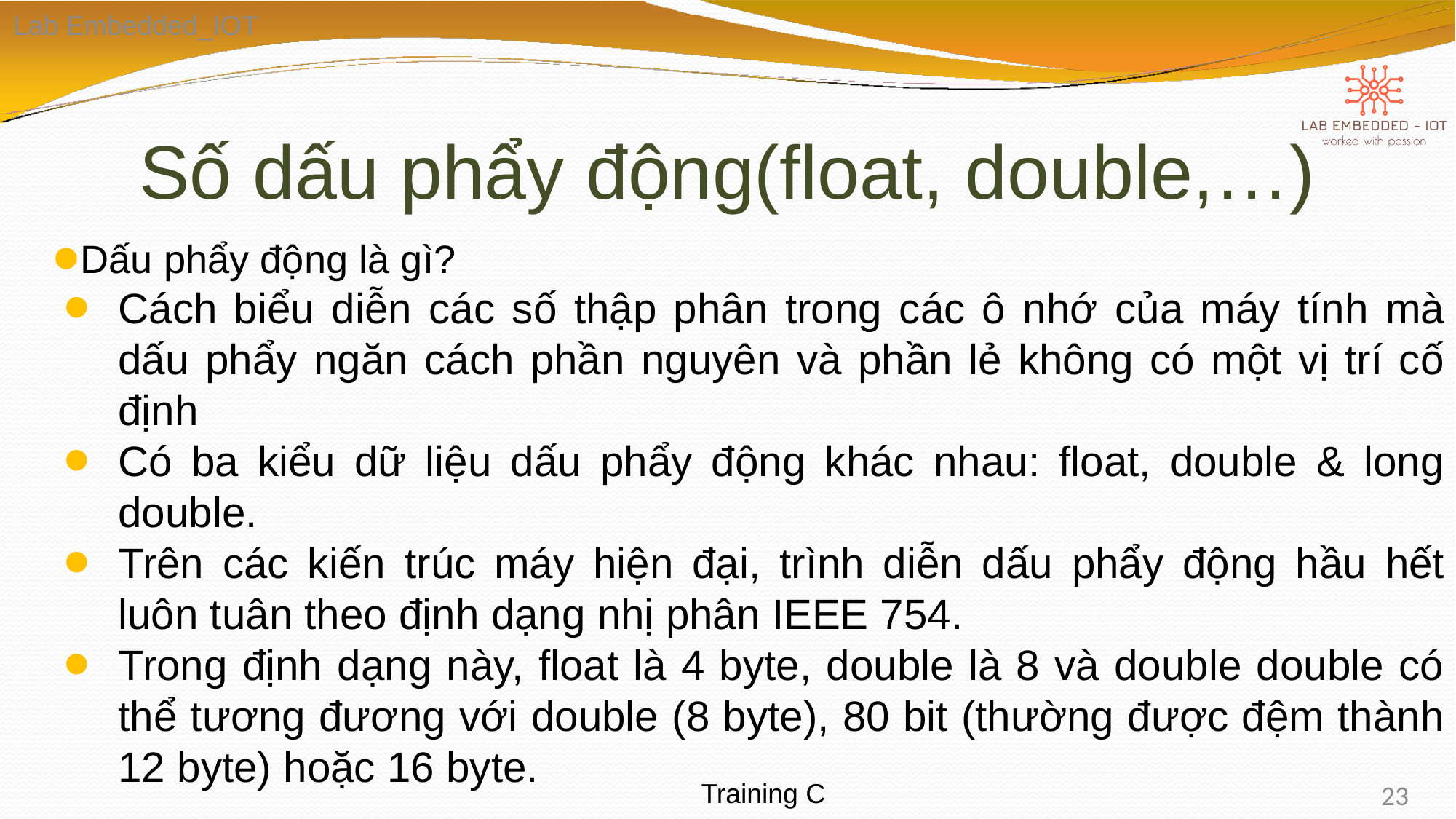

Lab Embedded_IOT
# Số dấu phẩy động(float, double,…)
Dấu phẩy động là gì?
Cách biểu diễn các số thập phân trong các ô nhớ của máy tính mà dấu phẩy ngăn cách phần nguyên và phần lẻ không có một vị trí cố định
Có ba kiểu dữ liệu dấu phẩy động khác nhau: float, double & long double.
Trên các kiến ​​trúc máy hiện đại, trình diễn dấu phẩy động hầu hết luôn tuân theo định dạng nhị phân IEEE 754.
Trong định dạng này, float là 4 byte, double là 8 và double double có thể tương đương với double (8 byte), 80 bit (thường được đệm thành 12 byte) hoặc 16 byte.
23